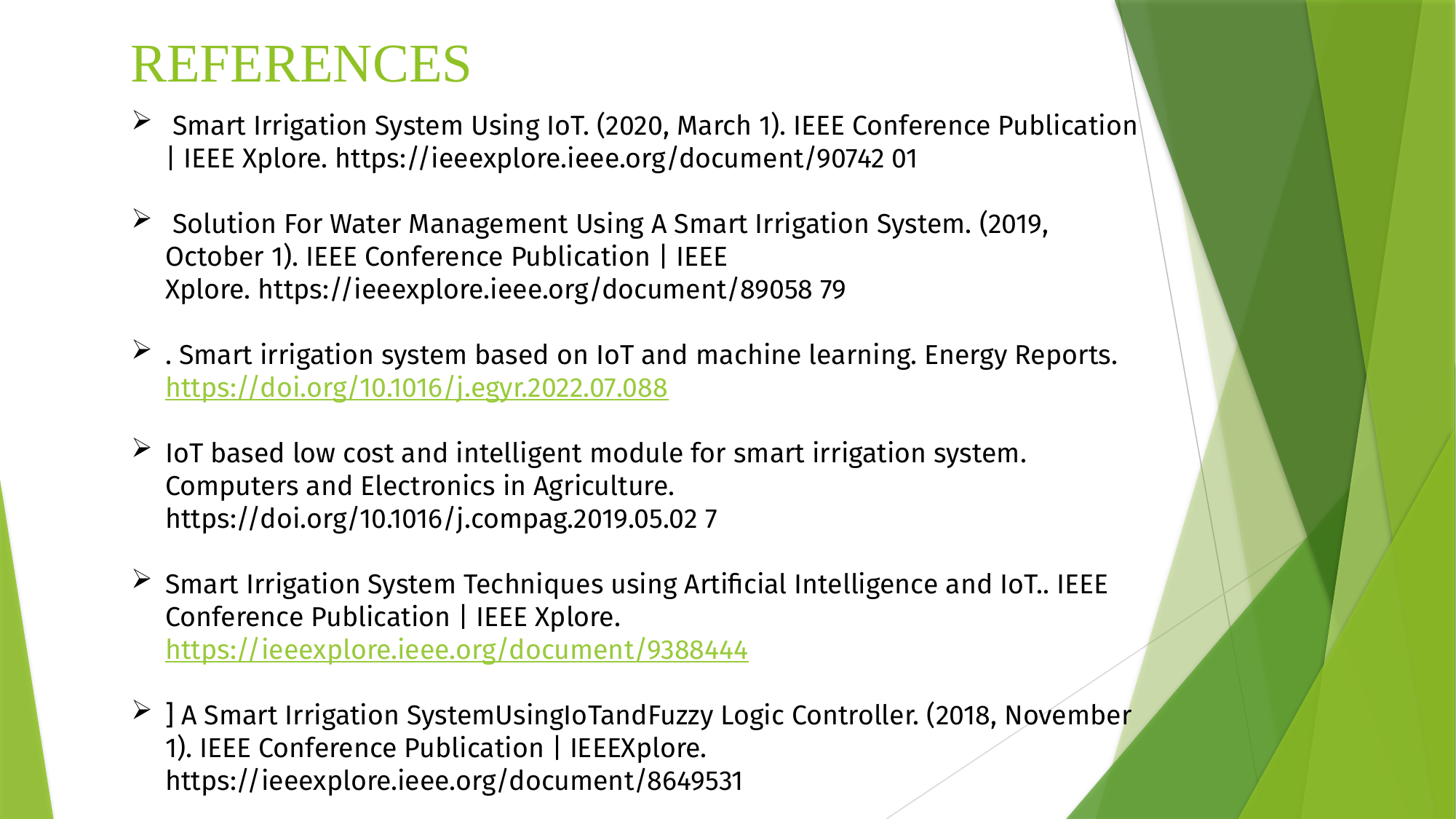

REFERENCES
 Smart Irrigation System Using IoT. (2020, March 1). IEEE Conference Publication | IEEE Xplore. https://ieeexplore.ieee.org/document/90742 01

 Solution For Water Management Using A Smart Irrigation System. (2019, October 1). IEEE Conference Publication | IEEE Xplore. https://ieeexplore.ieee.org/document/89058 79

. Smart irrigation system based on IoT and machine learning. Energy Reports. https://doi.org/10.1016/j.egyr.2022.07.088

IoT based low cost and intelligent module for smart irrigation system. Computers and Electronics in Agriculture. https://doi.org/10.1016/j.compag.2019.05.02 7

Smart Irrigation System Techniques using Artificial Intelligence and IoT.. IEEE Conference Publication | IEEE Xplore. https://ieeexplore.ieee.org/document/9388444

] A Smart Irrigation SystemUsingIoTandFuzzy Logic Controller. (2018, November 1). IEEE Conference Publication | IEEEXplore. https://ieeexplore.ieee.org/document/8649531